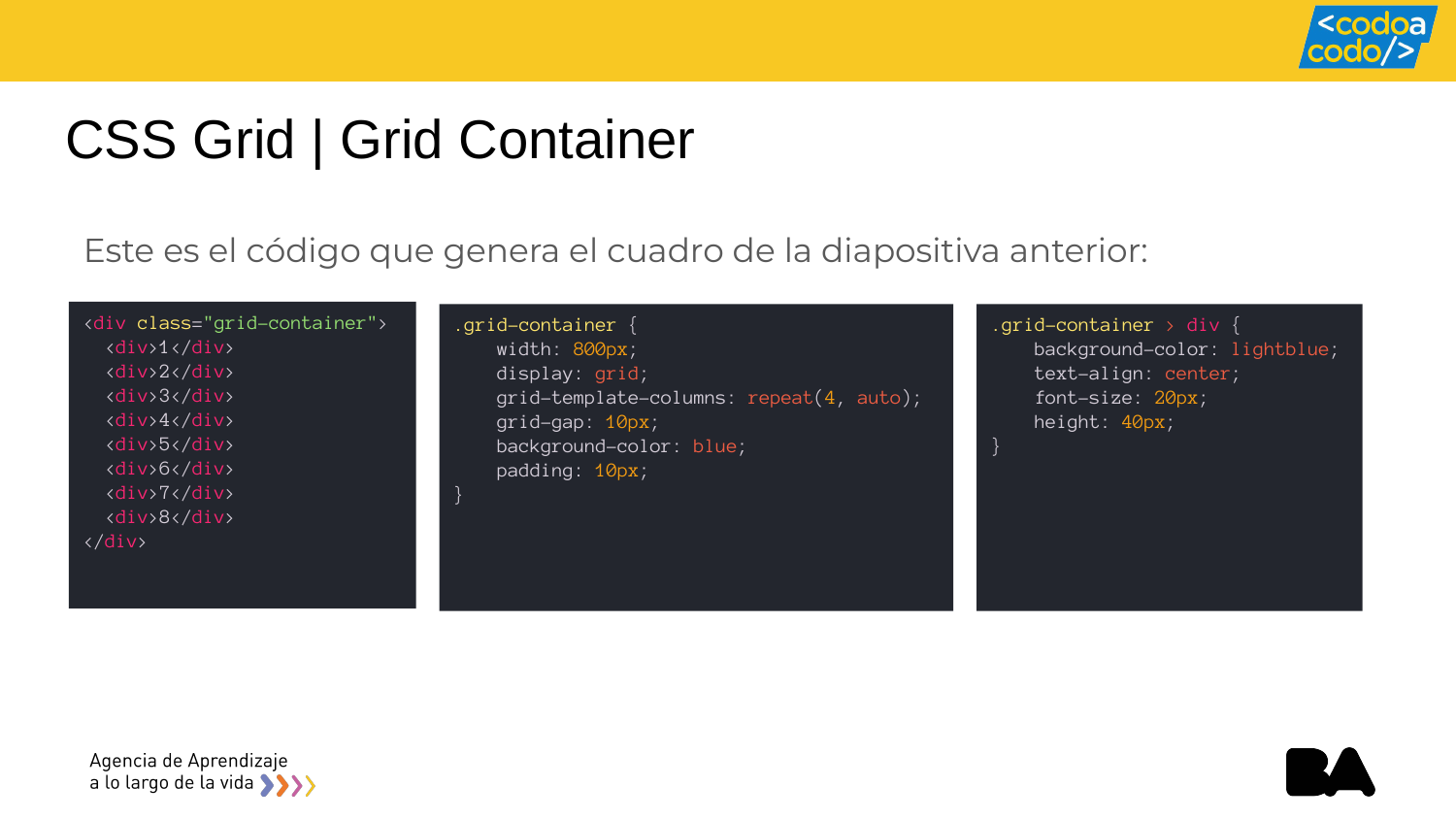

# CSS Grid | Grid Container

Este es el código que genera el cuadro de la diapositiva anterior:

EsEste
<div class="grid-container">
  <div>1</div>
  <div>2</div>
  <div>3</div>
  <div>4</div>
  <div>5</div>
  <div>6</div>
  <div>7</div>
  <div>8</div>
</div>
.grid-container > div {
    background-color: lightblue;
    text-align: center;
    font-size: 20px;
    height: 40px;
}
.grid-container {
    width: 800px;
    display: grid;
    grid-template-columns: repeat(4, auto);
    grid-gap: 10px;
    background-color: blue;
    padding: 10px;
}